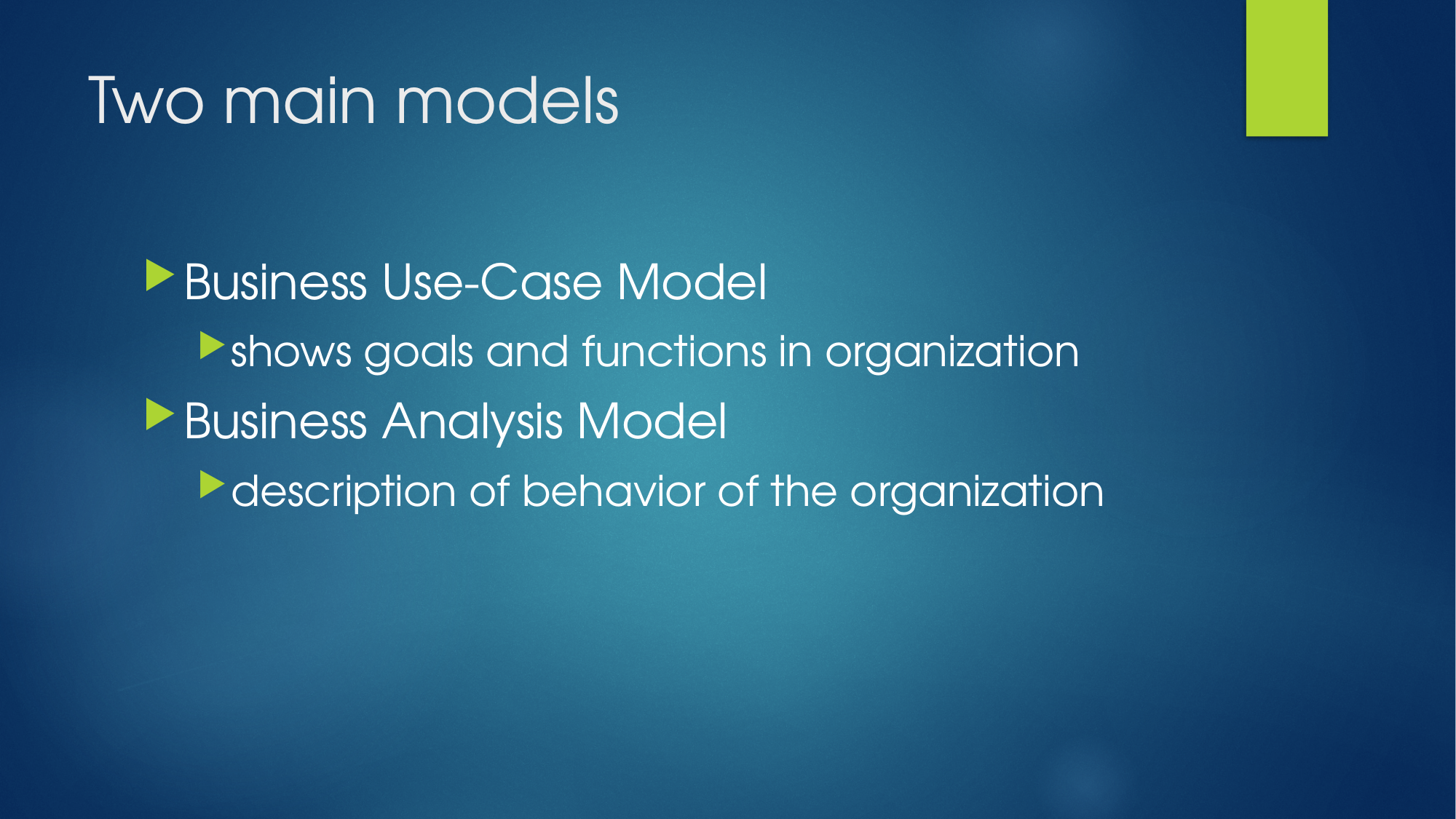

# Two main models
Business Use-Case Model
shows goals and functions in organization
Business Analysis Model
description of behavior of the organization